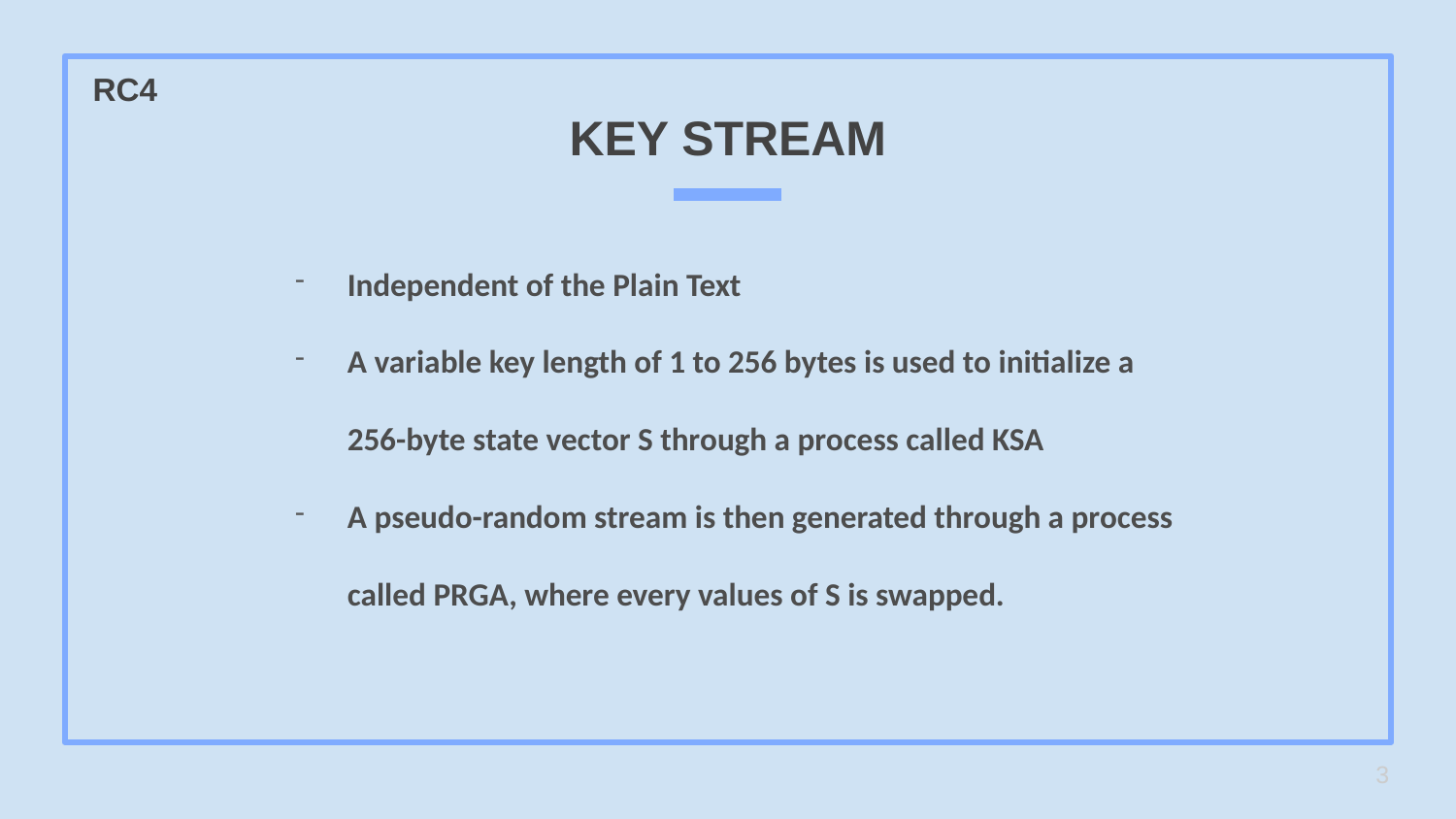

# KEY STREAM
RC4
Independent of the Plain Text
A variable key length of 1 to 256 bytes is used to initialize a 256-byte state vector S through a process called KSA
A pseudo-random stream is then generated through a process called PRGA, where every values of S is swapped.

3